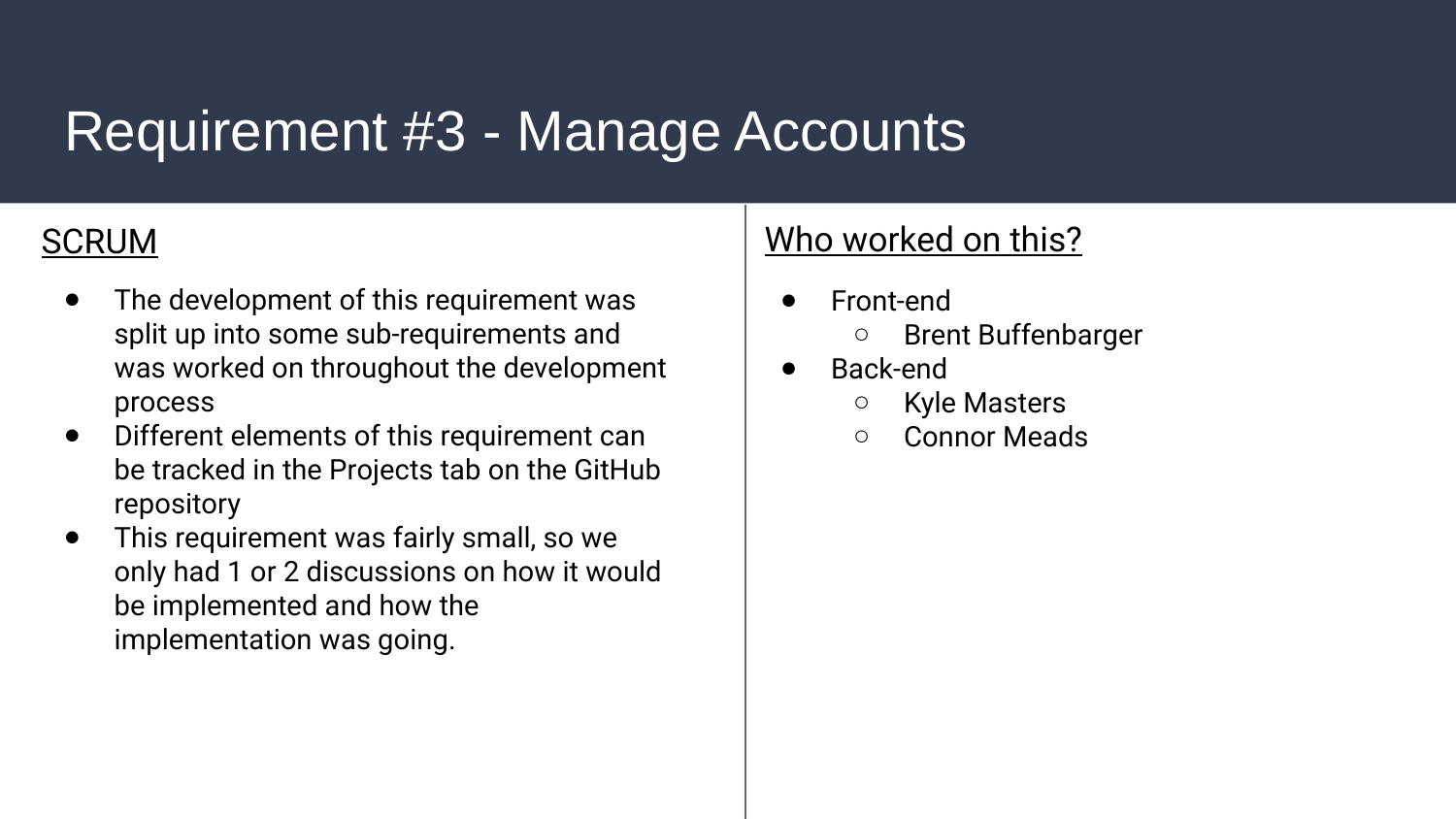

# Requirement #3 - Manage Accounts

Who worked on this?
SCRUM

The development of this requirement was split up into some sub-requirements and was worked on throughout the development process
Different elements of this requirement can be tracked in the Projects tab on the GitHub repository
This requirement was fairly small, so we only had 1 or 2 discussions on how it would be implemented and how the implementation was going.
Front-end
Brent Buffenbarger
Back-end
Kyle Masters
Connor Meads